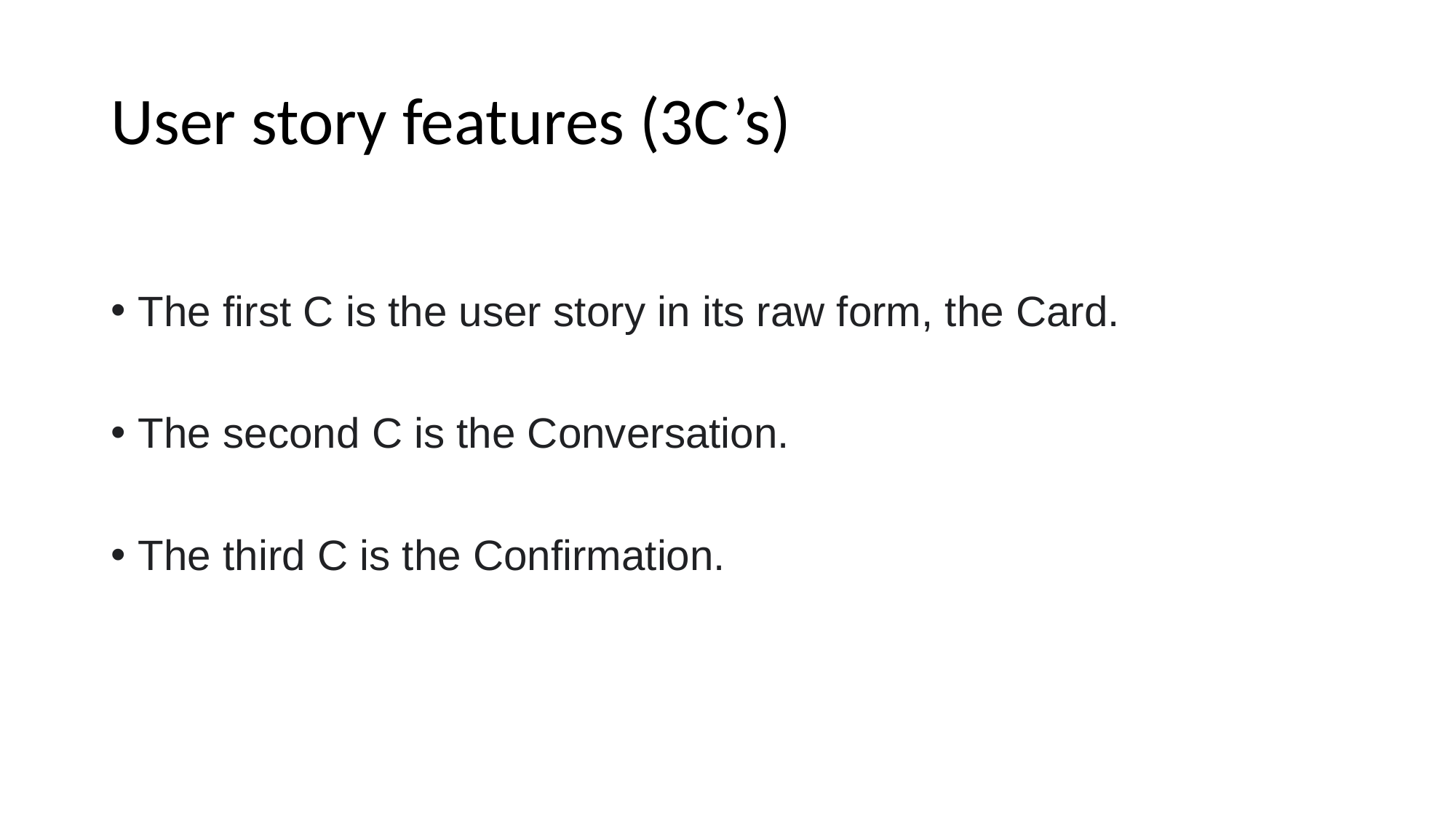

# User story features (3C’s)

The first C is the user story in its raw form, the Card.

The second C is the Conversation.

The third C is the Confirmation.